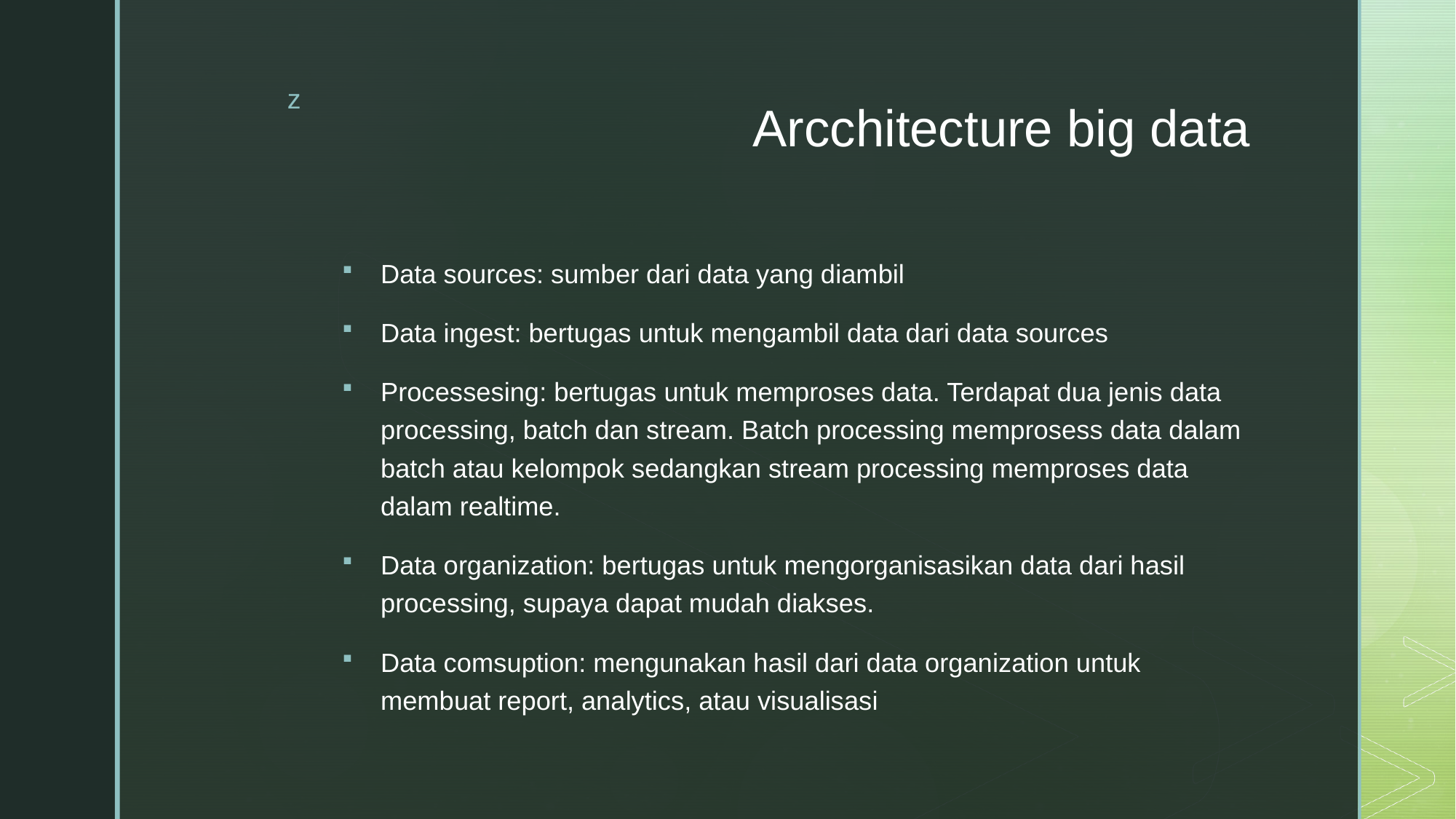

# Arcchitecture big data
Data sources: sumber dari data yang diambil
Data ingest: bertugas untuk mengambil data dari data sources
Processesing: bertugas untuk memproses data. Terdapat dua jenis data processing, batch dan stream. Batch processing memprosess data dalam batch atau kelompok sedangkan stream processing memproses data dalam realtime.
Data organization: bertugas untuk mengorganisasikan data dari hasil processing, supaya dapat mudah diakses.
Data comsuption: mengunakan hasil dari data organization untuk membuat report, analytics, atau visualisasi